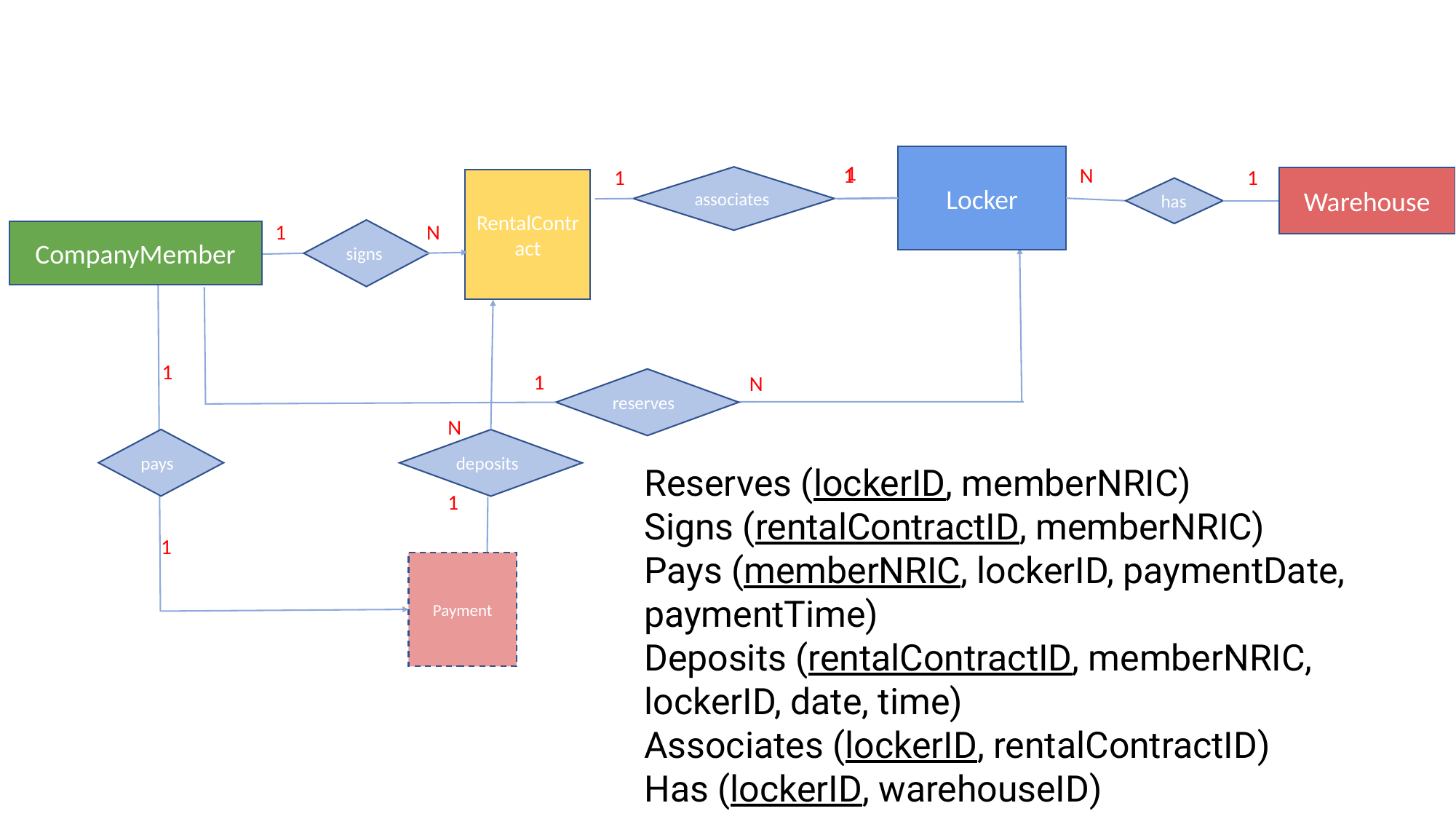

Locker
1
1
N
1
1
associates
Warehouse
RentalContract
has
N
1
signs
CompanyMember
1
1
N
reserves
N
pays
deposits
Reserves (lockerID, memberNRIC)
Signs (rentalContractID, memberNRIC)
Pays (memberNRIC, lockerID, paymentDate, paymentTime)
Deposits (rentalContractID, memberNRIC, lockerID, date, time)
Associates (lockerID, rentalContractID)
Has (lockerID, warehouseID)
1
1
Payment